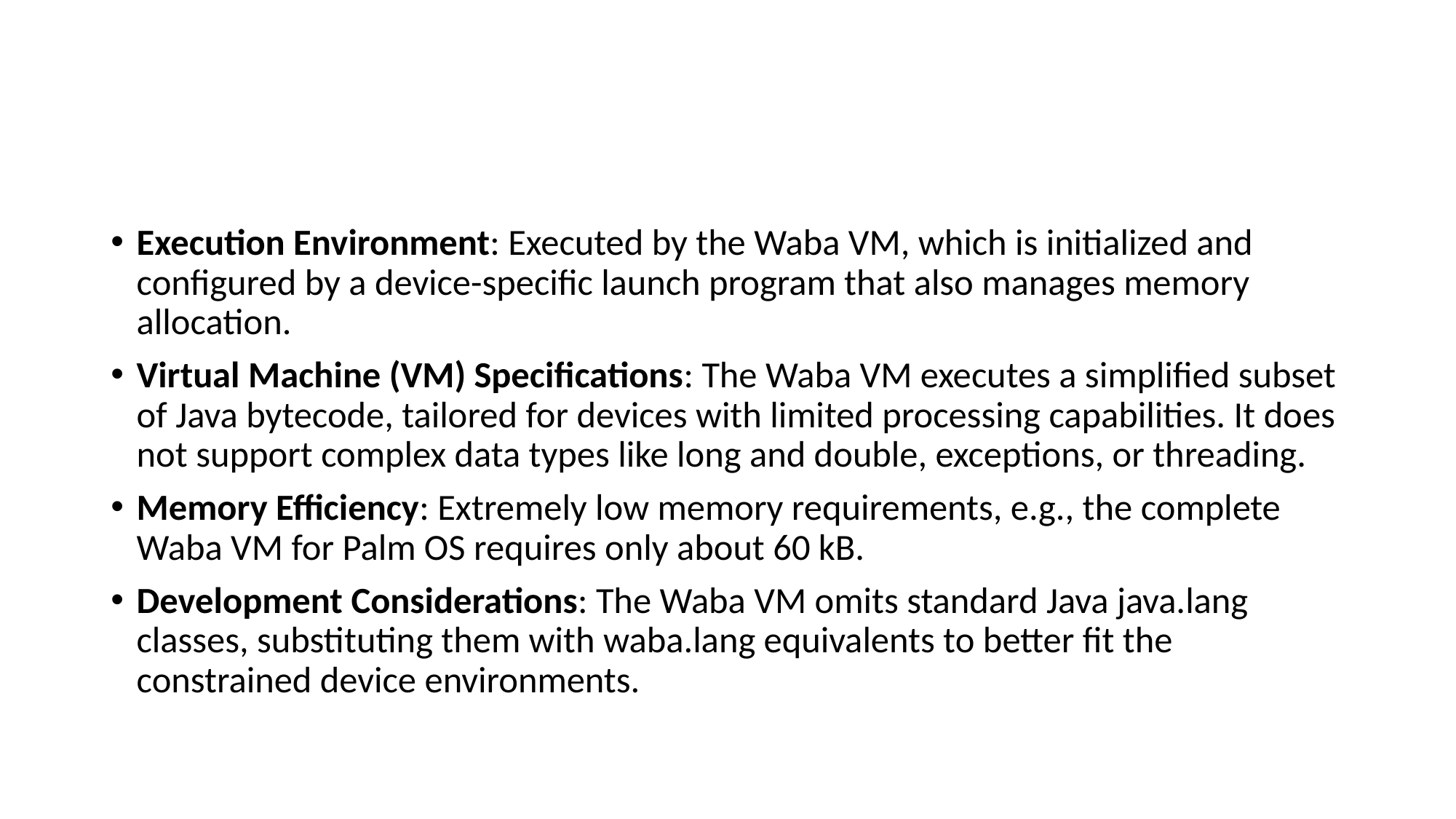

Execution Environment: Executed by the Waba VM, which is initialized and configured by a device-specific launch program that also manages memory allocation.
Virtual Machine (VM) Specifications: The Waba VM executes a simplified subset of Java bytecode, tailored for devices with limited processing capabilities. It does not support complex data types like long and double, exceptions, or threading.
Memory Efficiency: Extremely low memory requirements, e.g., the complete Waba VM for Palm OS requires only about 60 kB.
Development Considerations: The Waba VM omits standard Java java.lang classes, substituting them with waba.lang equivalents to better fit the constrained device environments.